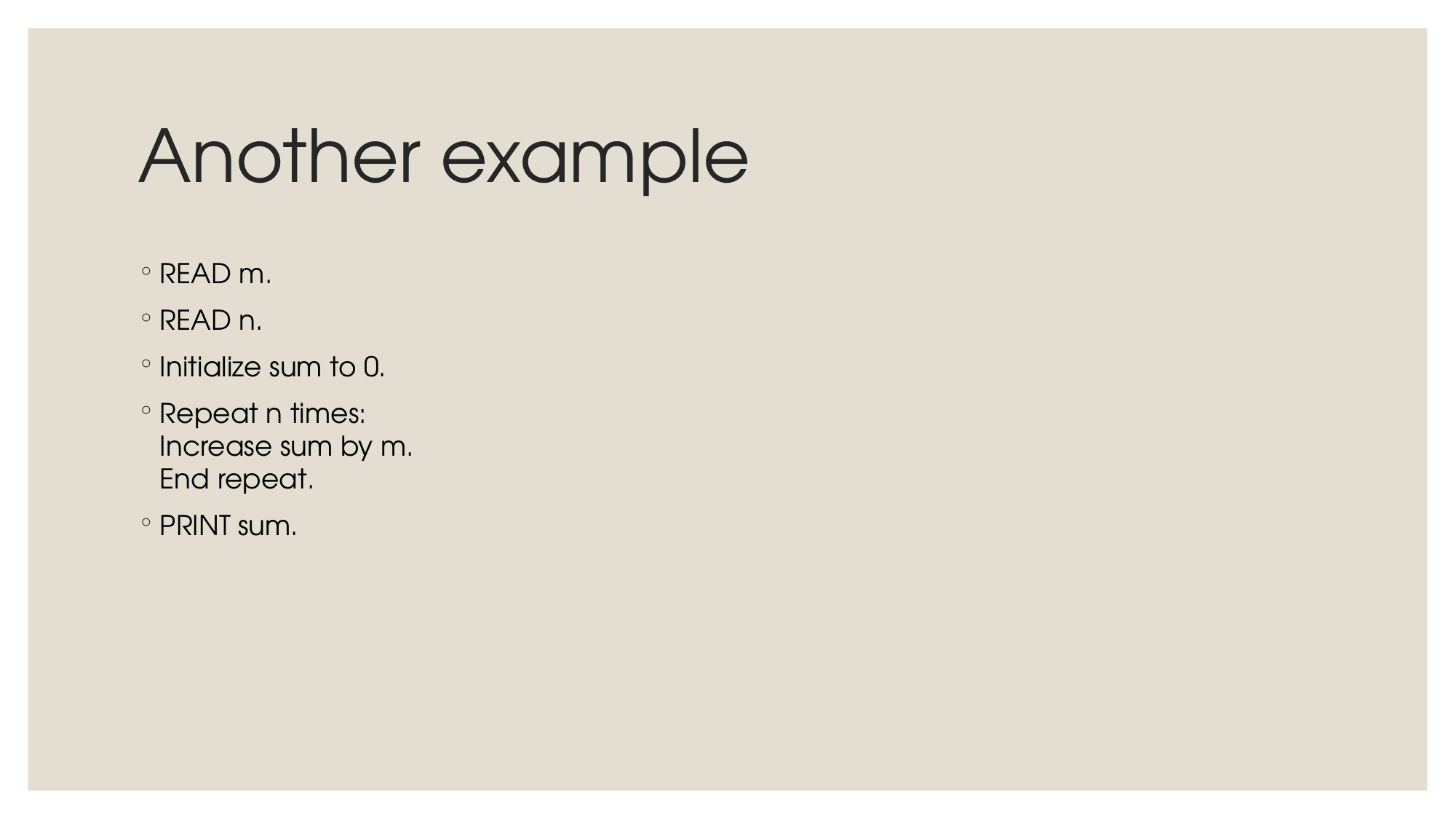

# Another example
READ m.
READ n.
Initialize sum to 0.
Repeat n times:
Increase sum by m.
End repeat.
PRINT sum.